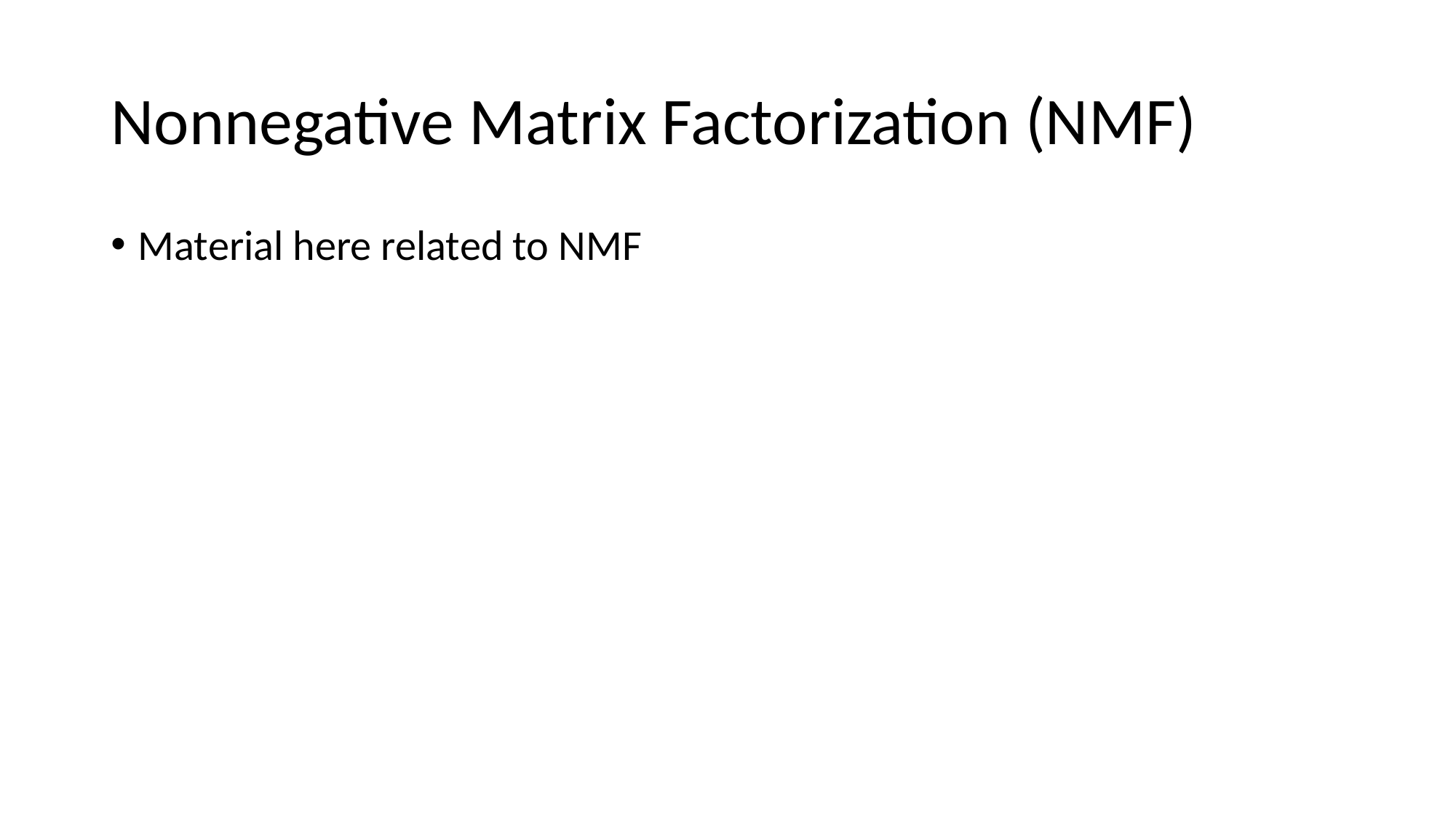

# Nonnegative Matrix Factorization (NMF)
Material here related to NMF